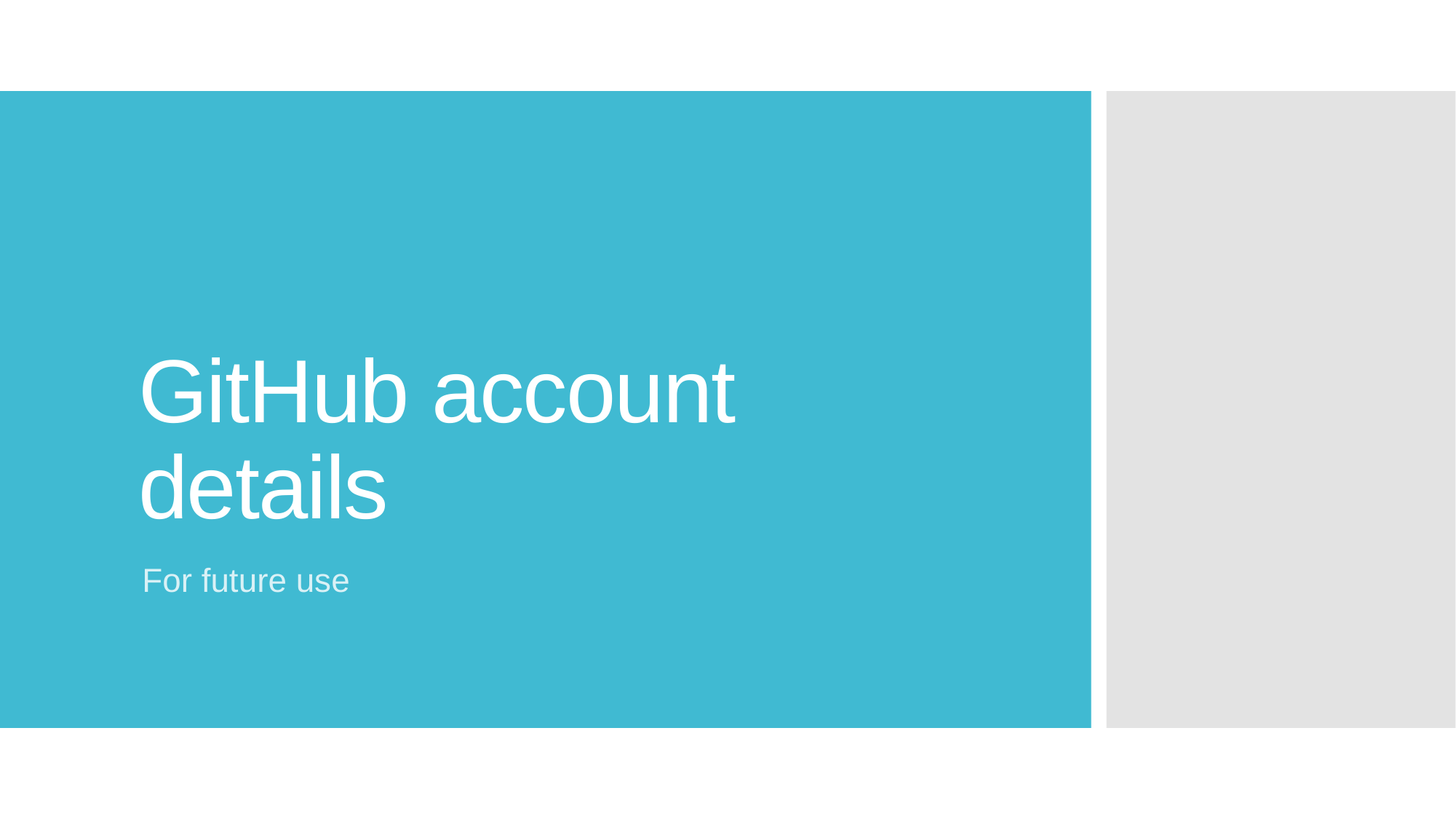

# GitHub account details
For future use